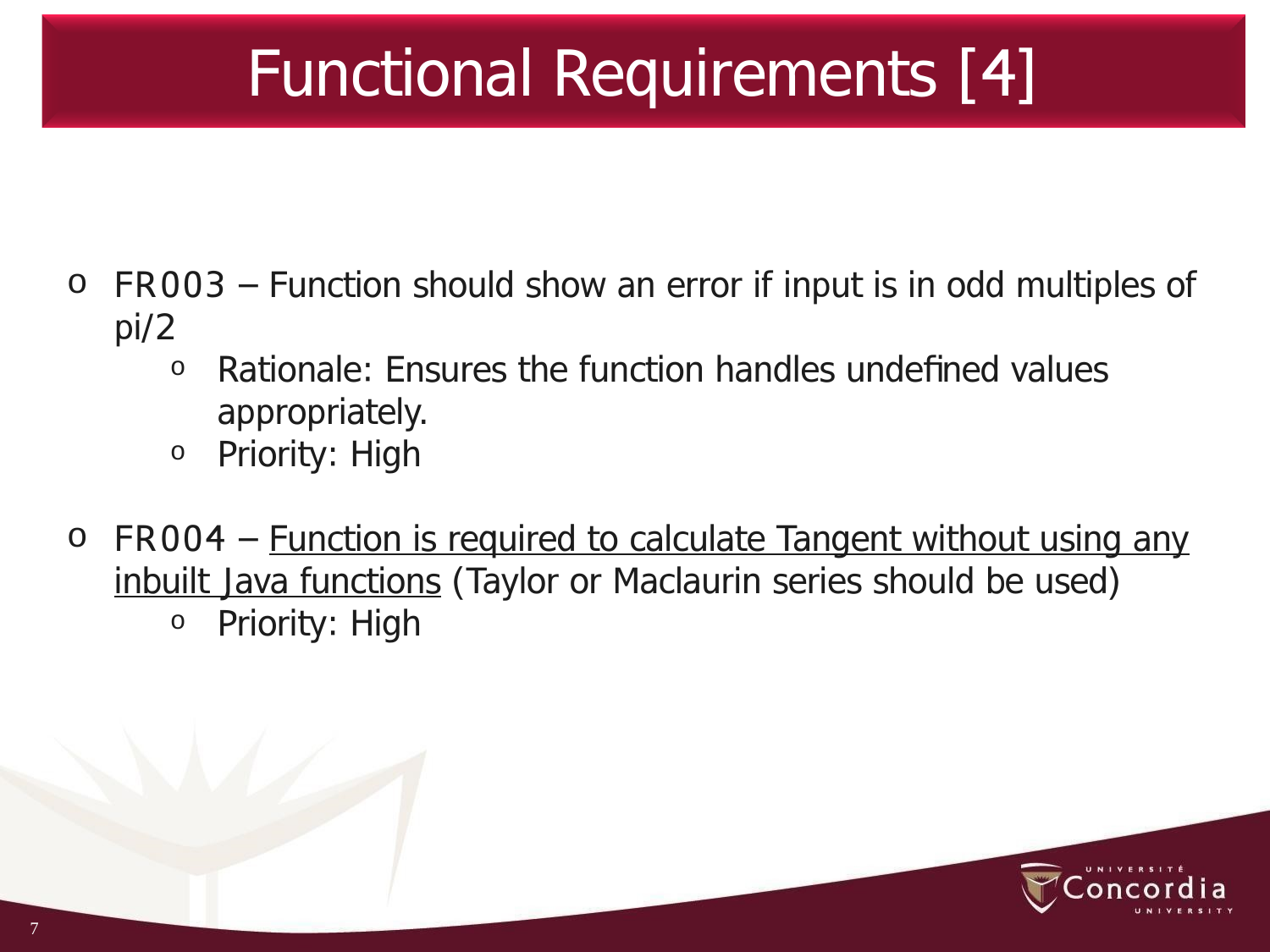

Functional Requirements [4]
FR003 – Function should show an error if input is in odd multiples of pi/2
Rationale: Ensures the function handles undefined values appropriately.
Priority: High

FR004 – Function is required to calculate Tangent without using any inbuilt Java functions (Taylor or Maclaurin series should be used)
Priority: High

7